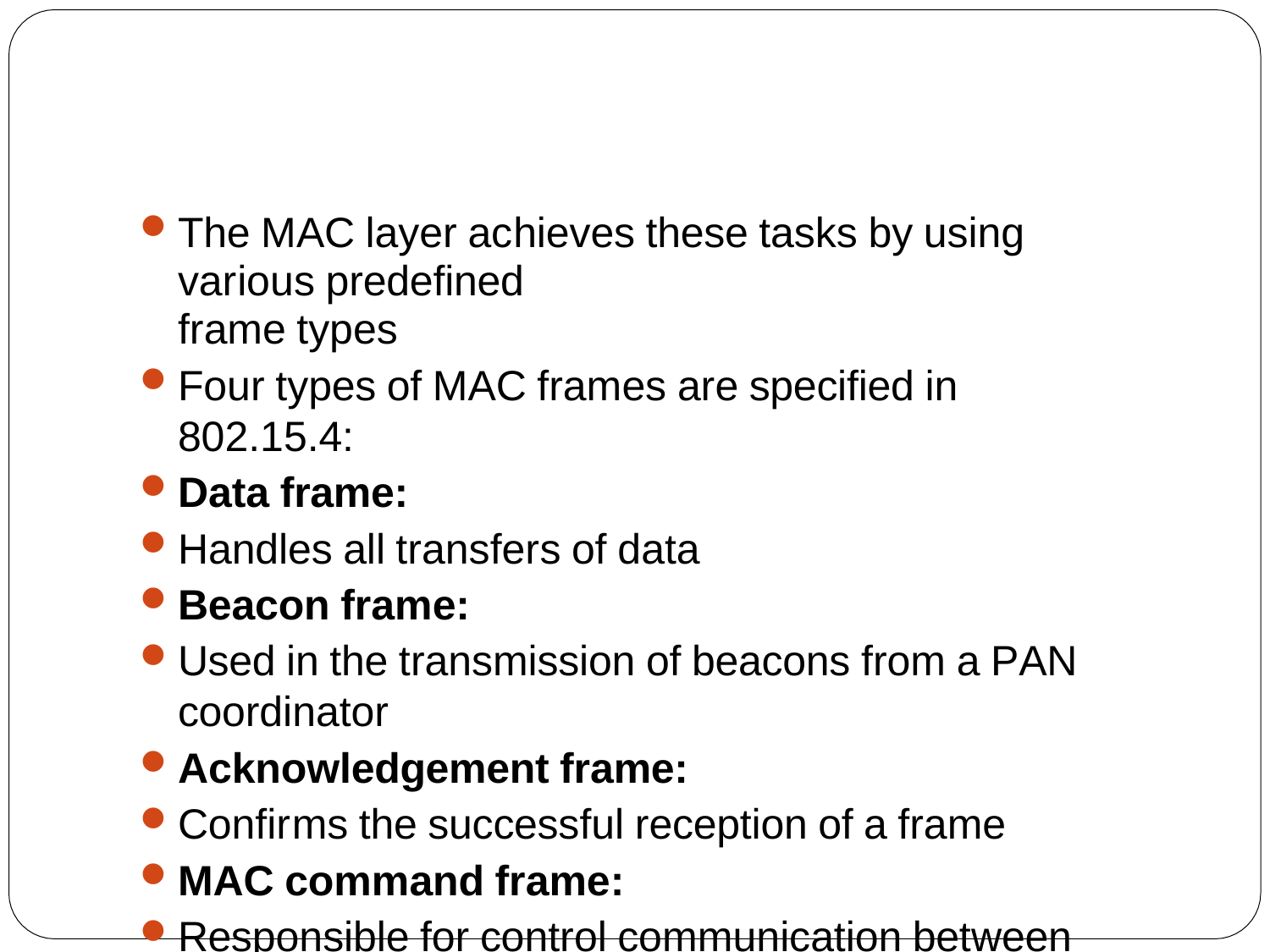

The MAC layer achieves these tasks by using various predefined
frame types
Four types of MAC frames are specified in 802.15.4:
Data frame:
Handles all transfers of data
Beacon frame:
Used in the transmission of beacons from a PAN coordinator
Acknowledgement frame:
Confirms the successful reception of a frame
MAC command frame:
Responsible for control communication between devices